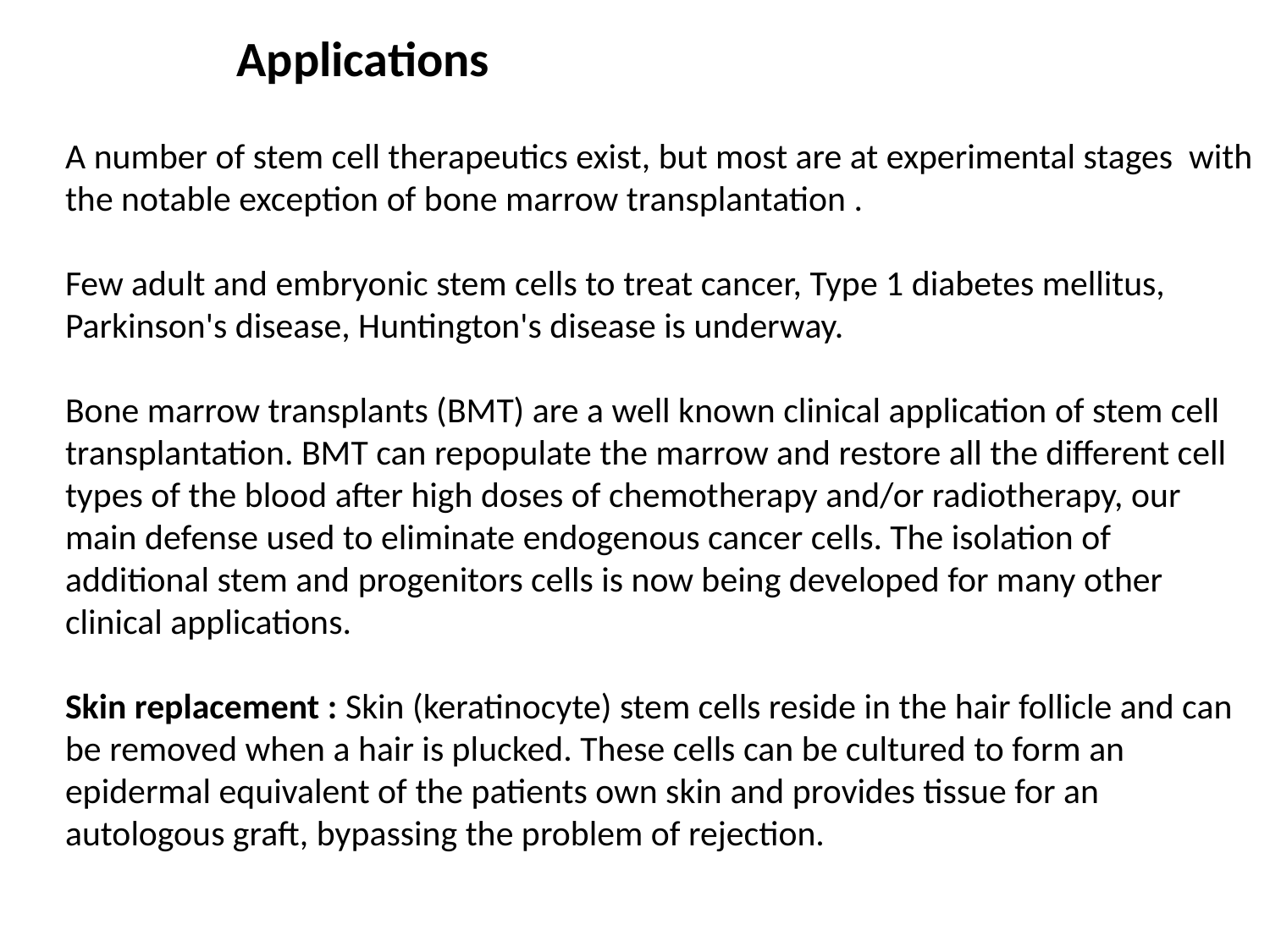

Applications
A number of stem cell therapeutics exist, but most are at experimental stages  with the notable exception of bone marrow transplantation .

Few adult and embryonic stem cells to treat cancer, Type 1 diabetes mellitus, Parkinson's disease, Huntington's disease is underway.

Bone marrow transplants (BMT) are a well known clinical application of stem cell transplantation. BMT can repopulate the marrow and restore all the different cell types of the blood after high doses of chemotherapy and/or radiotherapy, our main defense used to eliminate endogenous cancer cells. The isolation of additional stem and progenitors cells is now being developed for many other clinical applications.

Skin replacement : Skin (keratinocyte) stem cells reside in the hair follicle and can be removed when a hair is plucked. These cells can be cultured to form an epidermal equivalent of the patients own skin and provides tissue for an autologous graft, bypassing the problem of rejection.